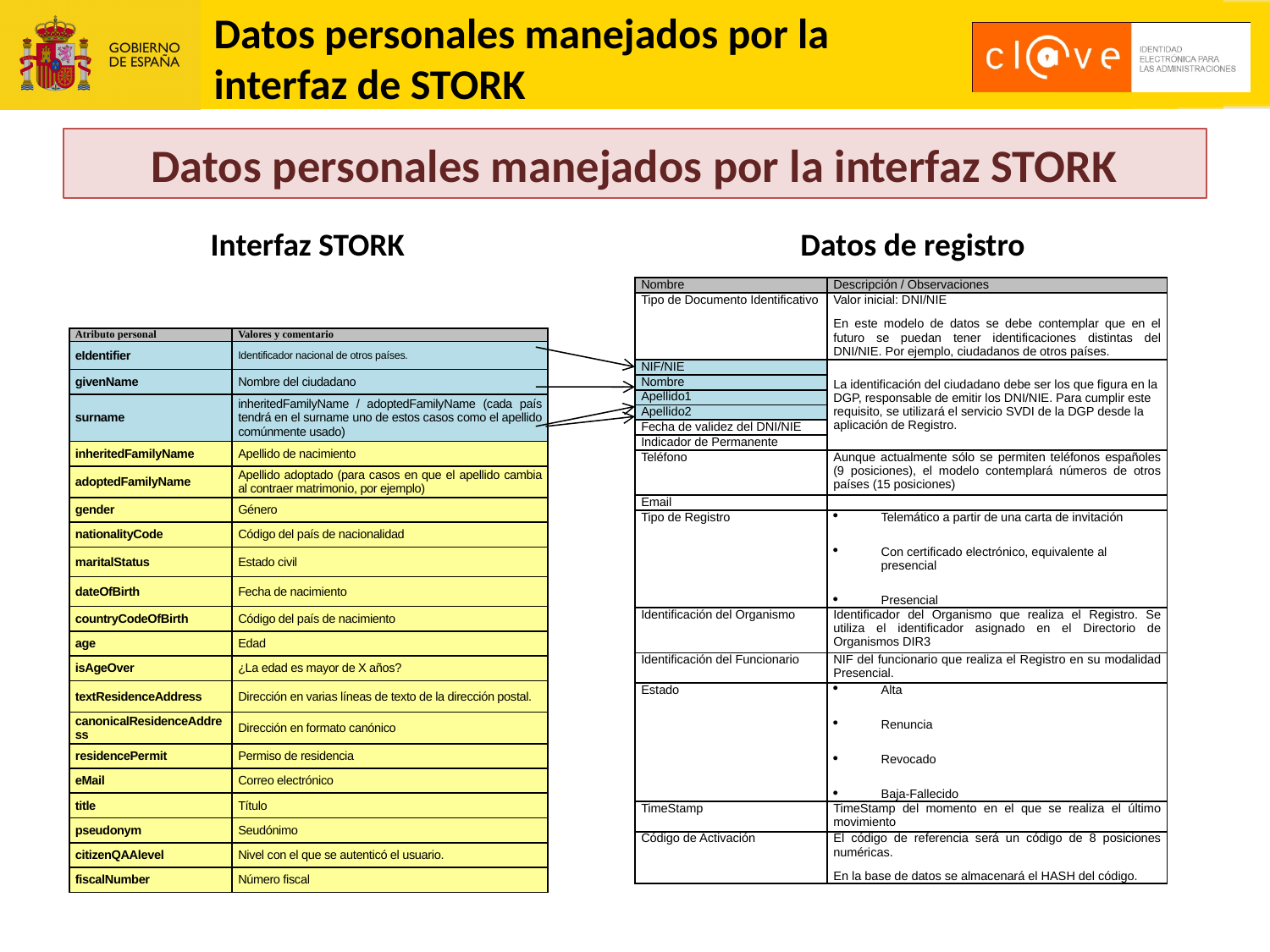

Datos personales manejados por la
interfaz de STORK
# Datos personales manejados por la interfaz STORK
Interfaz STORK
Datos de registro
| Nombre | Descripción / Observaciones |
| --- | --- |
| Tipo de Documento Identificativo | Valor inicial: DNI/NIE En este modelo de datos se debe contemplar que en el futuro se puedan tener identificaciones distintas del DNI/NIE. Por ejemplo, ciudadanos de otros países. |
| NIF/NIE | La identificación del ciudadano debe ser los que figura en la DGP, responsable de emitir los DNI/NIE. Para cumplir este requisito, se utilizará el servicio SVDI de la DGP desde la aplicación de Registro. |
| Nombre |  |
| Apellido1 |  |
| Apellido2 |  |
| Fecha de validez del DNI/NIE |  |
| Indicador de Permanente |  |
| Teléfono | Aunque actualmente sólo se permiten teléfonos españoles (9 posiciones), el modelo contemplará números de otros países (15 posiciones) |
| Email |  |
| Tipo de Registro | Telemático a partir de una carta de invitación Con certificado electrónico, equivalente al presencial Presencial |
| Identificación del Organismo | Identificador del Organismo que realiza el Registro. Se utiliza el identificador asignado en el Directorio de Organismos DIR3 |
| Identificación del Funcionario | NIF del funcionario que realiza el Registro en su modalidad Presencial. |
| Estado | Alta Renuncia Revocado Baja-Fallecido |
| TimeStamp | TimeStamp del momento en el que se realiza el último movimiento |
| Código de Activación | El código de referencia será un código de 8 posiciones numéricas. En la base de datos se almacenará el HASH del código. |
| Atributo personal | Valores y comentario |
| --- | --- |
| eIdentifier | Identificador nacional de otros países. |
| givenName | Nombre del ciudadano |
| surname | inheritedFamilyName / adoptedFamilyName (cada país tendrá en el surname uno de estos casos como el apellido comúnmente usado) |
| inheritedFamilyName | Apellido de nacimiento |
| adoptedFamilyName | Apellido adoptado (para casos en que el apellido cambia al contraer matrimonio, por ejemplo) |
| gender | Género |
| nationalityCode | Código del país de nacionalidad |
| maritalStatus | Estado civil |
| dateOfBirth | Fecha de nacimiento |
| countryCodeOfBirth | Código del país de nacimiento |
| age | Edad |
| isAgeOver | ¿La edad es mayor de X años? |
| textResidenceAddress | Dirección en varias líneas de texto de la dirección postal. |
| canonicalResidenceAddress | Dirección en formato canónico |
| residencePermit | Permiso de residencia |
| eMail | Correo electrónico |
| title | Título |
| pseudonym | Seudónimo |
| citizenQAAlevel | Nivel con el que se autenticó el usuario. |
| fiscalNumber | Número fiscal |